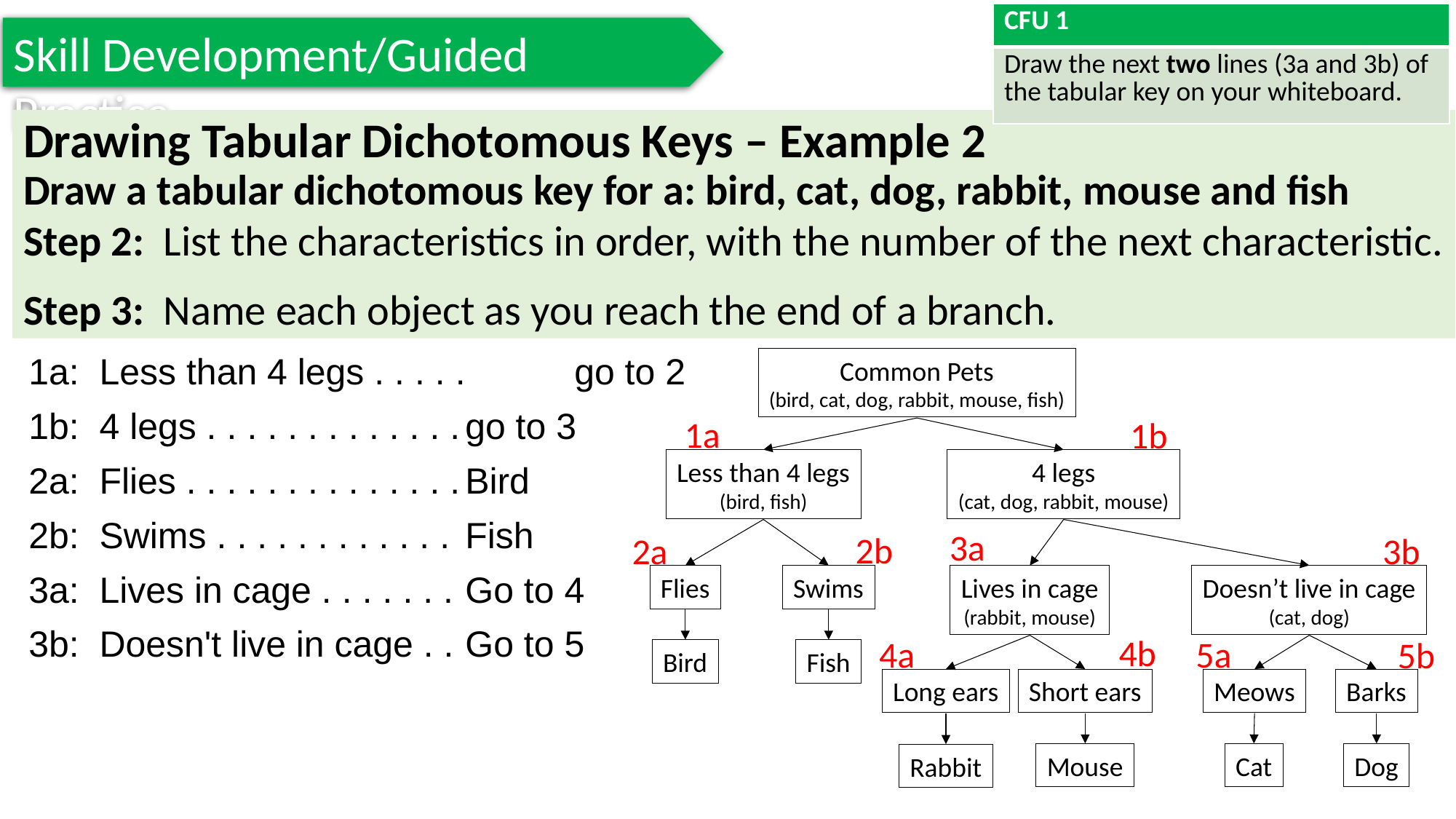

| CFU 1 |
| --- |
| Draw the next two lines (3a and 3b) of the tabular key on your whiteboard. |
Skill Development/Guided Practice
Drawing Tabular Dichotomous Keys – Example 2
Draw a tabular dichotomous key for a: bird, cat, dog, rabbit, mouse and fish
Step 2:  List the characteristics in order, with the number of the next characteristic.
Step 3:  Name each object as you reach the end of a branch.
1a:  Less than 4 legs . . . . .	go to 2
1b:  4 legs . . . . . . . . . . . . .	go to 3
2a:  Flies . . . . . . . . . . . . . .	Bird
2b:  Swims . . . . . . . . . . . . 	Fish
3a:  Lives in cage . . . . . . .	Go to 4
3b:  Doesn't live in cage . .	Go to 5

Common Pets
(bird, cat, dog, rabbit, mouse, fish)
4 legs
(cat, dog, rabbit, mouse)
Less than 4 legs
(bird, fish)
Flies
Swims
Bird
Fish
Lives in cage
(rabbit, mouse)
Doesn’t live in cage
(cat, dog)
Meows
Barks
Long ears
Short ears
Cat
Dog
Mouse
Rabbit
1a
1b
3a
2b
2a
3b
4b
5a
4a
5b